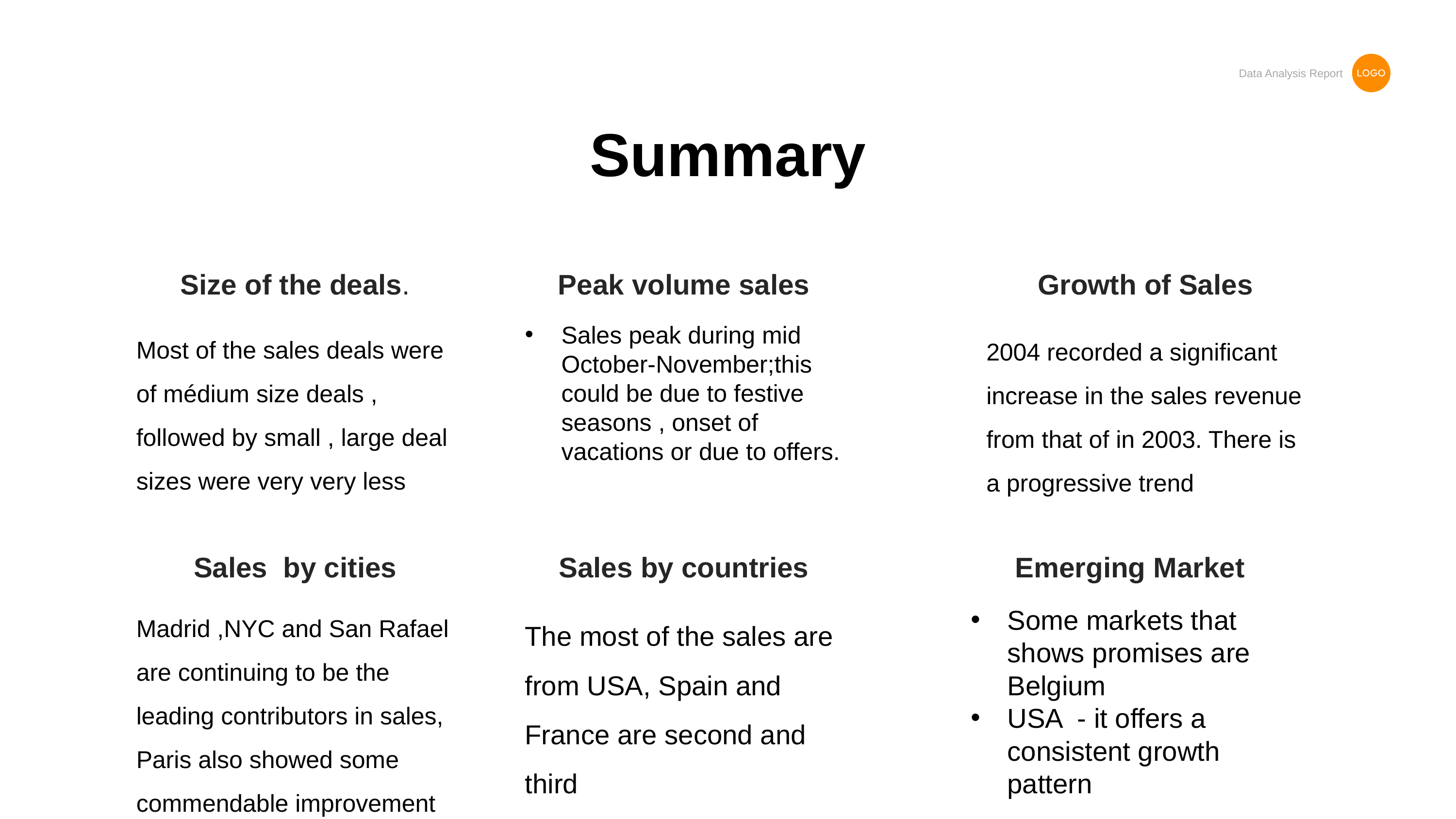

Summary
Size of the deals.
Most of the sales deals were of médium size deals , followed by small , large deal sizes were very very less
Peak volume sales
Sales peak during mid October-November;this could be due to festive seasons , onset of vacations or due to offers.

Growth of Sales
2004 recorded a significant increase in the sales revenue from that of in 2003. There is a progressive trend

Sales  by cities
Madrid ,NYC and San Rafael are continuing to be the leading contributors in sales, Paris also showed some commendable improvement
Sales by countries
The most of the sales are from USA, Spain and France are second and third
Emerging Market
Some markets that shows promises are Belgium
USA  - it offers a consistent growth pattern